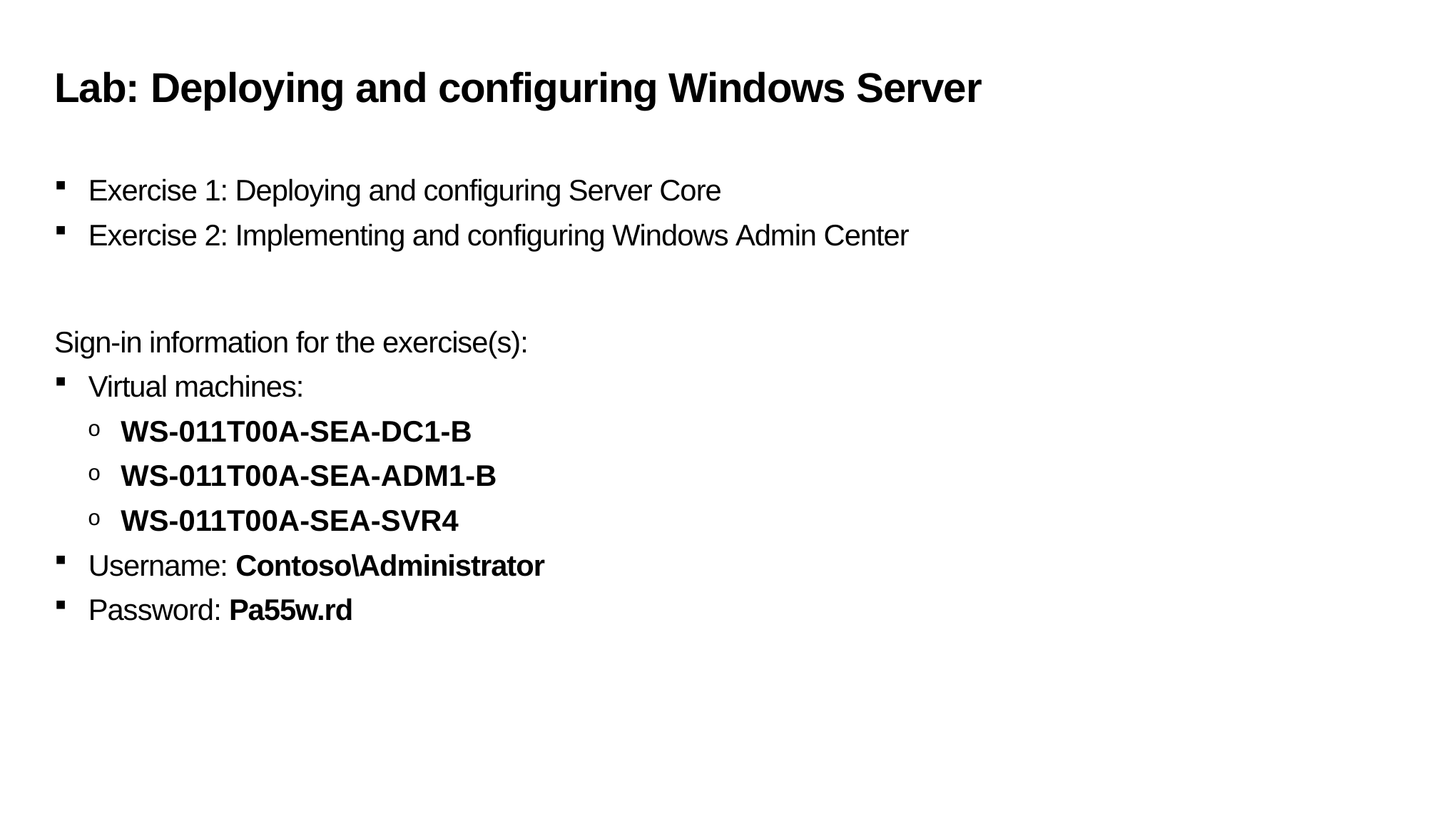

# Lab: Deploying and configuring Windows Server
Exercise 1: Deploying and configuring Server Core
Exercise 2: Implementing and configuring Windows Admin Center

Sign-in information for the exercise(s):
Virtual machines:
WS-011T00A-SEA-DC1-B
WS-011T00A-SEA-ADM1-B
WS-011T00A-SEA-SVR4
Username: Contoso\Administrator
Password: Pa55w.rd